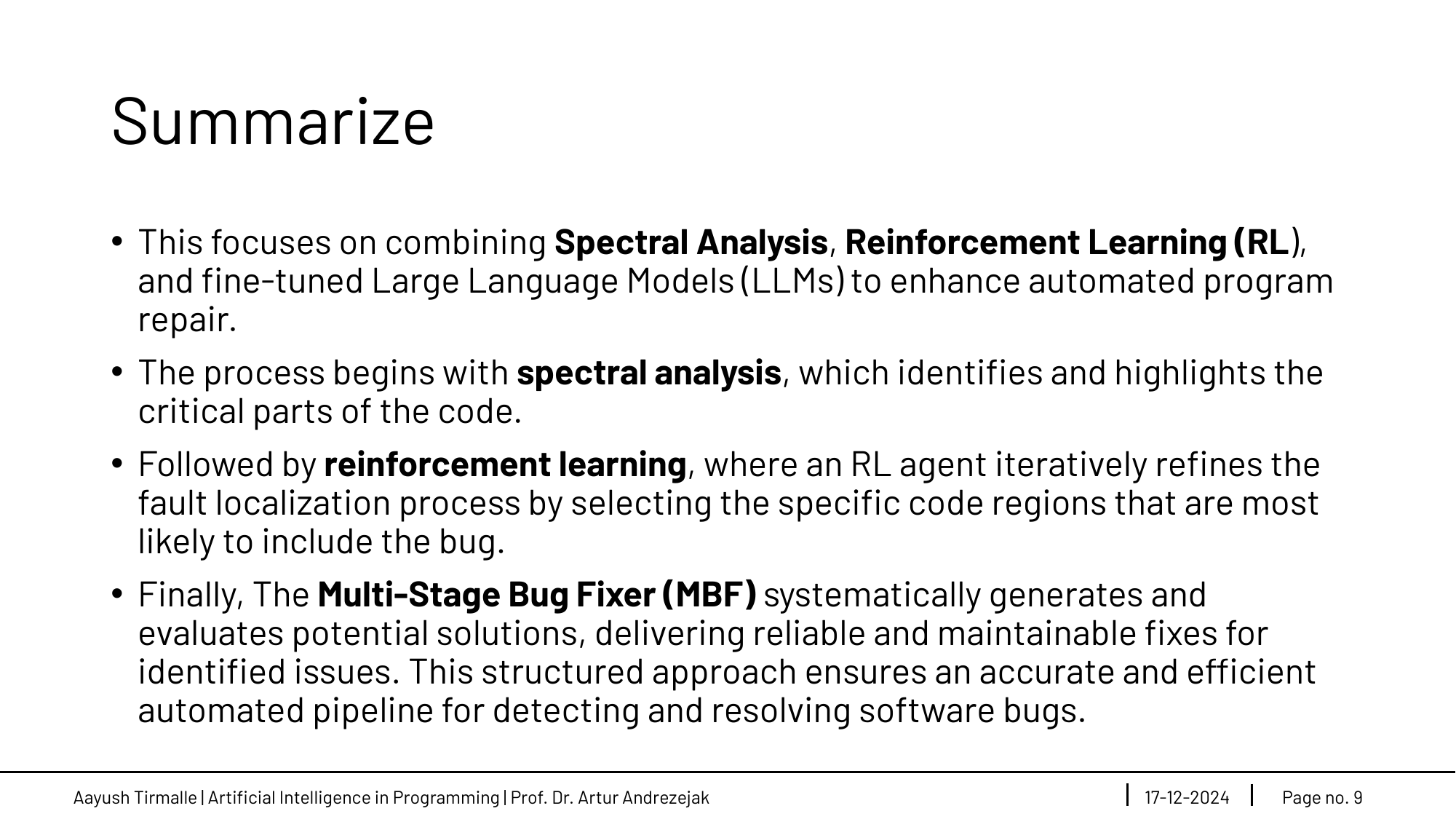

# Summarize
This focuses on combining Spectral Analysis, Reinforcement Learning (RL), and fine-tuned Large Language Models (LLMs) to enhance automated program repair.
The process begins with spectral analysis, which identifies and highlights the critical parts of the code.
Followed by reinforcement learning, where an RL agent iteratively refines the fault localization process by selecting the specific code regions that are most likely to include the bug.
Finally, The Multi-Stage Bug Fixer (MBF) systematically generates and evaluates potential solutions, delivering reliable and maintainable fixes for identified issues. This structured approach ensures an accurate and efficient automated pipeline for detecting and resolving software bugs.
Aayush Tirmalle | Artificial Intelligence in Programming | Prof. Dr. Artur Andrezejak
17-12-2024
Page no. 9